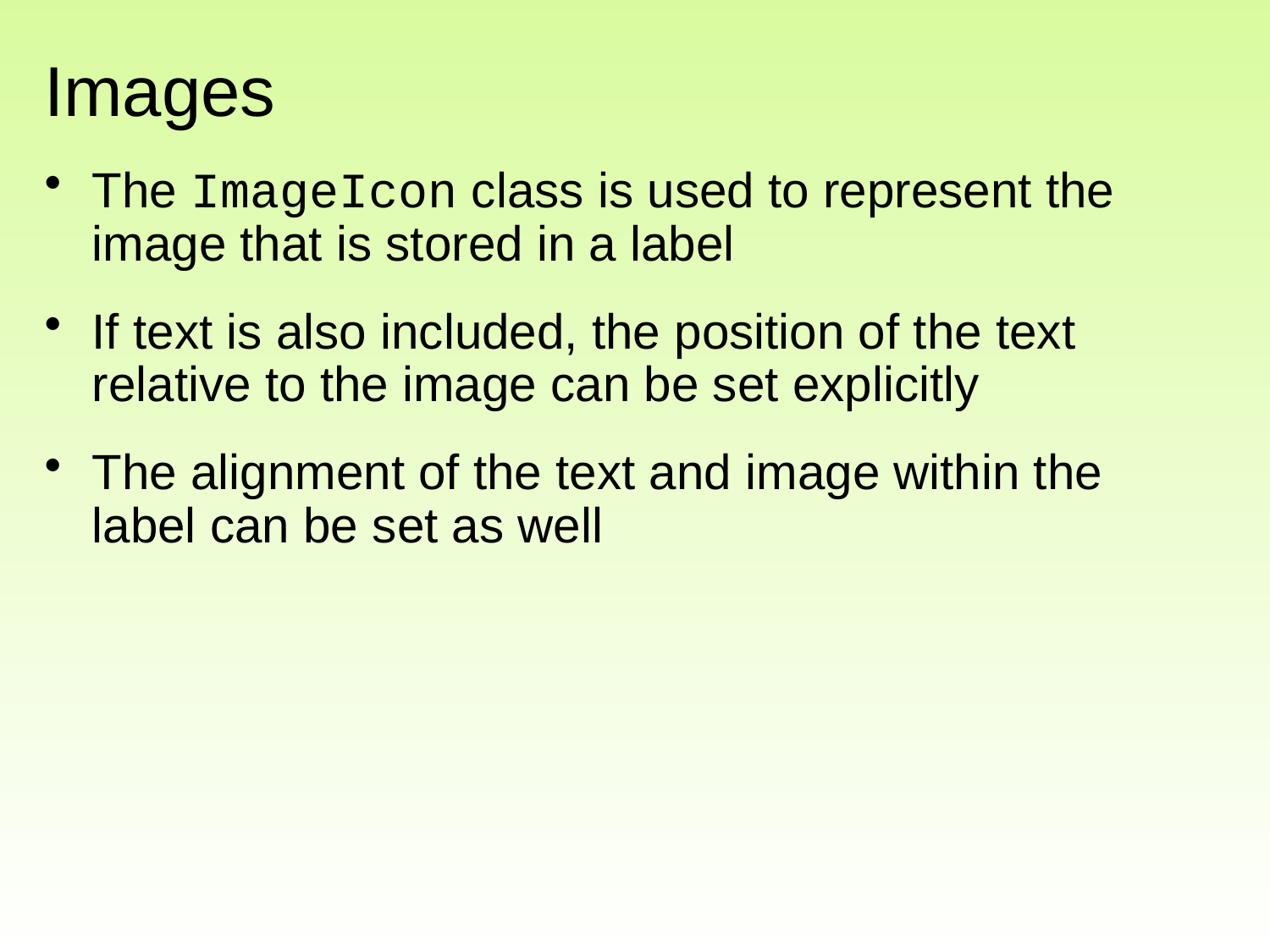

# Images
The ImageIcon class is used to represent the image that is stored in a label
If text is also included, the position of the text relative to the image can be set explicitly
The alignment of the text and image within the label can be set as well